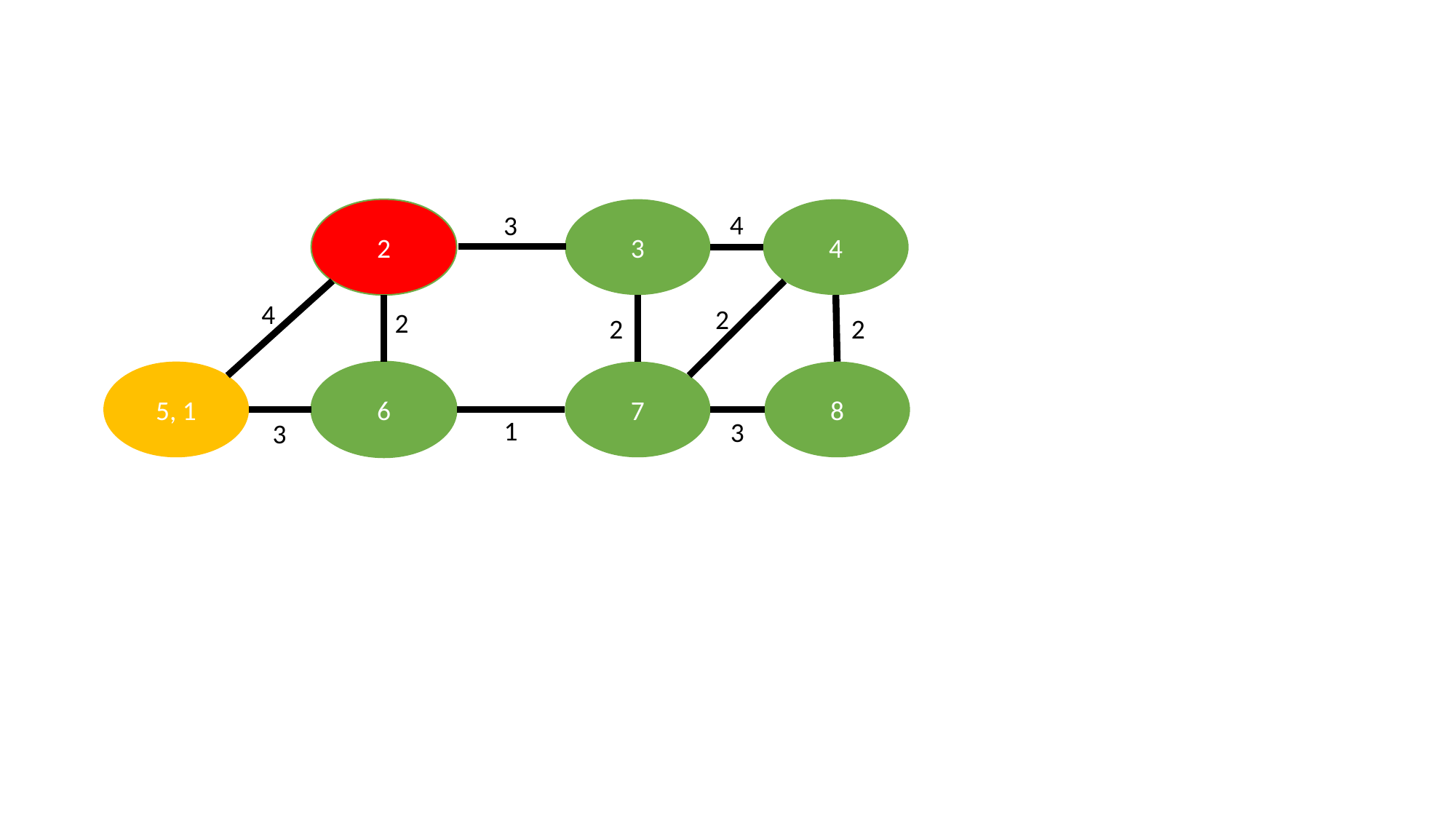

4
2
3
4
3
4
2
2
2
2
6
7
8
5, 1
1
3
3